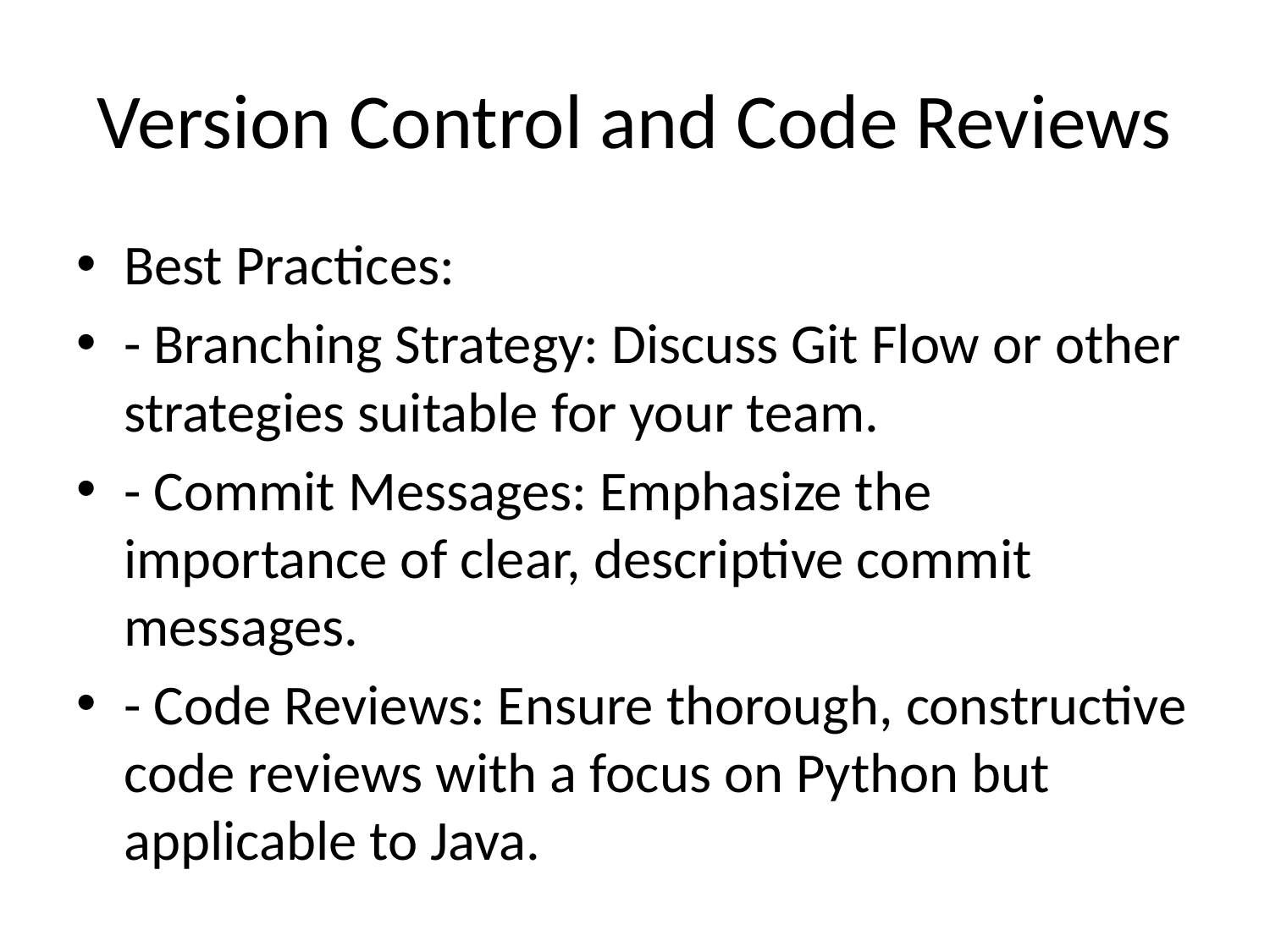

# Version Control and Code Reviews
Best Practices:
- Branching Strategy: Discuss Git Flow or other strategies suitable for your team.
- Commit Messages: Emphasize the importance of clear, descriptive commit messages.
- Code Reviews: Ensure thorough, constructive code reviews with a focus on Python but applicable to Java.